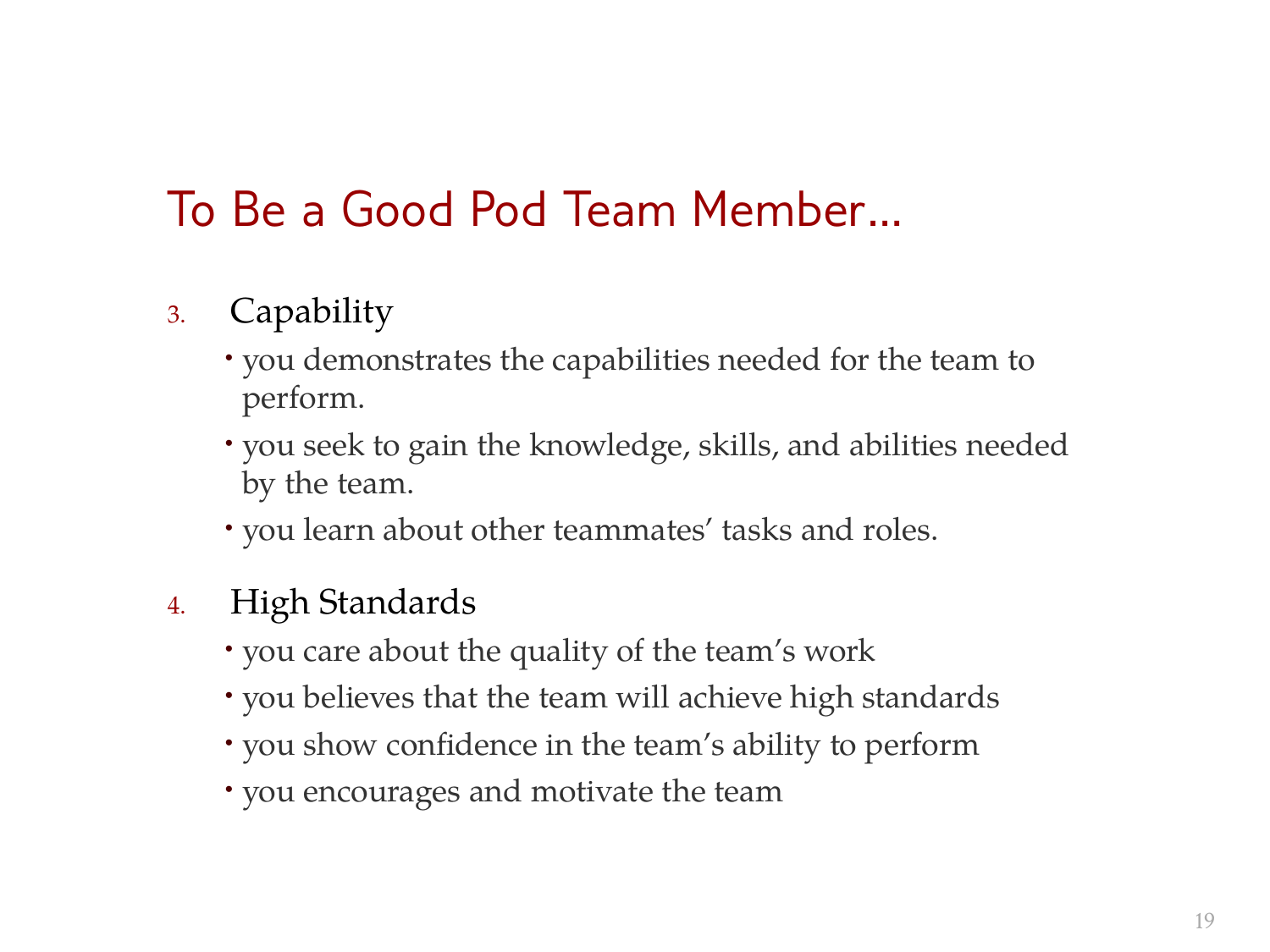

# To Be a Good Pod Team Member…
Capability
you demonstrates the capabilities needed for the team to perform.
you seek to gain the knowledge, skills, and abilities needed by the team.
you learn about other teammates’ tasks and roles.
High Standards
you care about the quality of the team’s work
you believes that the team will achieve high standards
you show confidence in the team’s ability to perform
you encourages and motivate the team

19